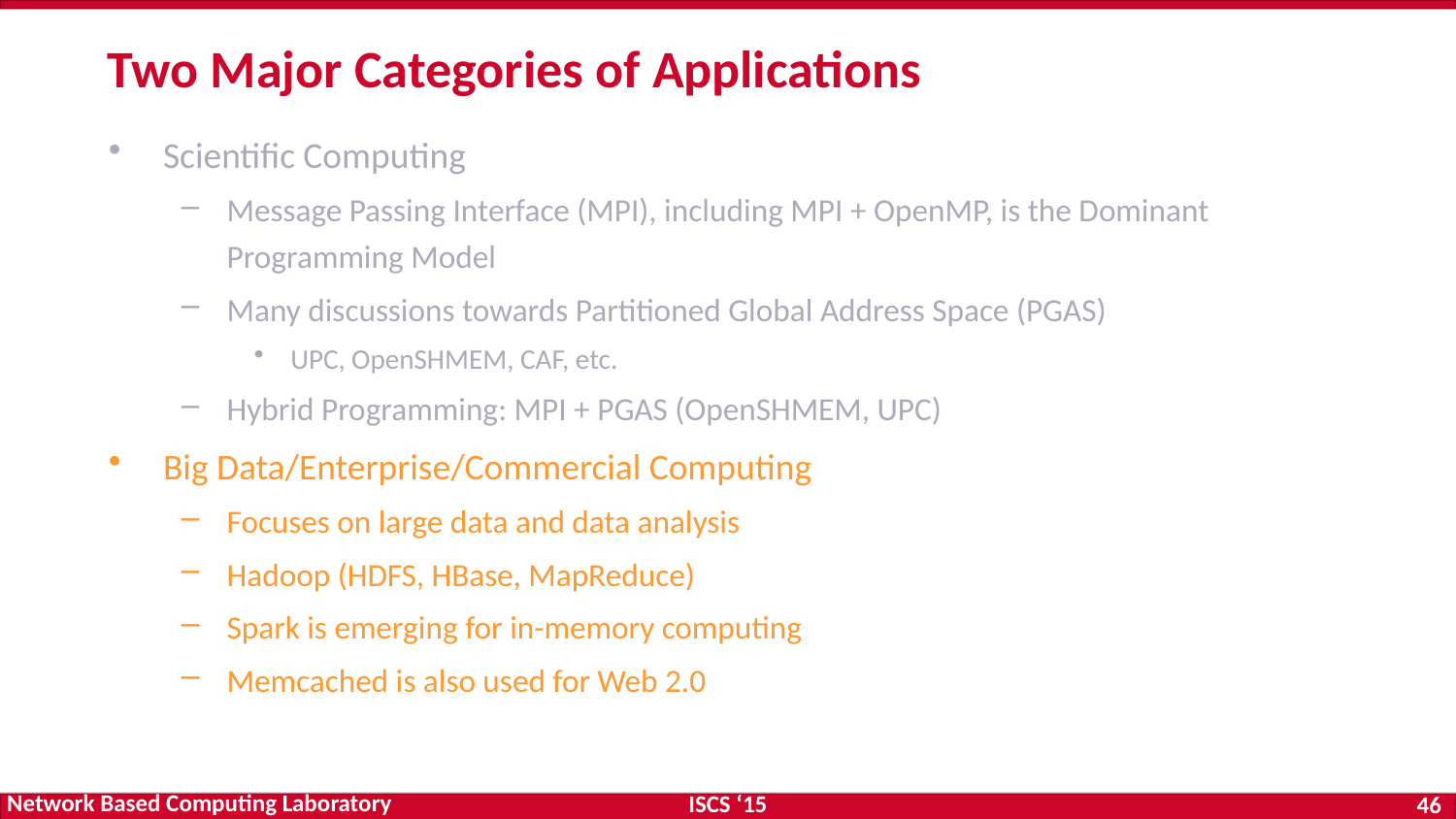

# Two Major Categories of Applications
Scientific Computing
Message Passing Interface (MPI), including MPI + OpenMP, is the Dominant Programming Model
Many discussions towards Partitioned Global Address Space (PGAS)
UPC, OpenSHMEM, CAF, etc.
Hybrid Programming: MPI + PGAS (OpenSHMEM, UPC)
Big Data/Enterprise/Commercial Computing
Focuses on large data and data analysis
Hadoop (HDFS, HBase, MapReduce)
Spark is emerging for in-memory computing
Memcached is also used for Web 2.0